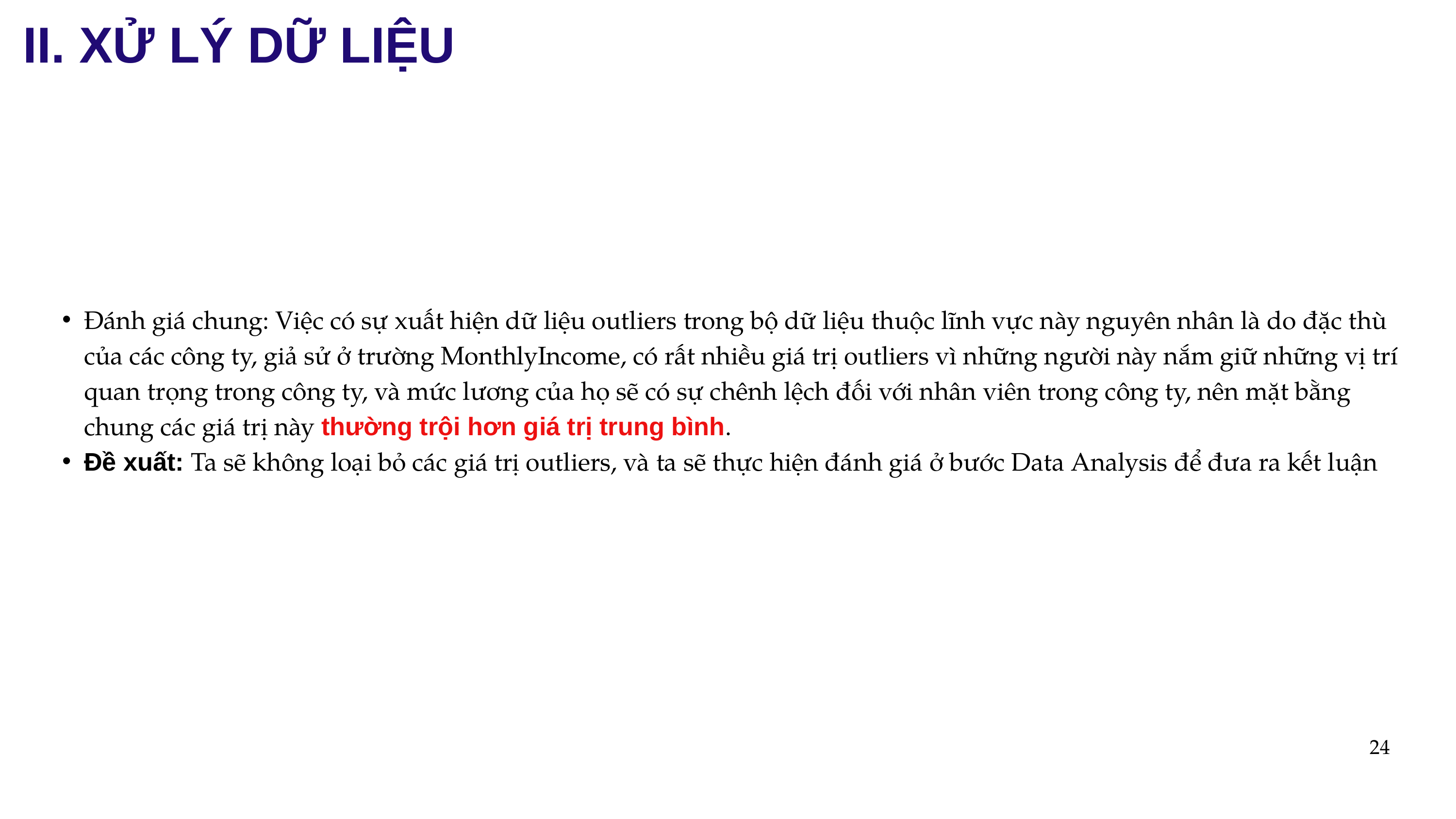

II. XỬ LÝ DỮ LIỆU

Đánh giá chung: Việc có sự xuất hiện dữ liệu outliers trong bộ dữ liệu thuộc lĩnh vực này nguyên nhân là do đặc thù của các công ty, giả sử ở trường MonthlyIncome, có rất nhiều giá trị outliers vì những người này nắm giữ những vị trí quan trọng trong công ty, và mức lương của họ sẽ có sự chênh lệch đối với nhân viên trong công ty, nên mặt bằng chung các giá trị này thường trội hơn giá trị trung bình.
Đề xuất: Ta sẽ không loại bỏ các giá trị outliers, và ta sẽ thực hiện đánh giá ở bước Data Analysis để đưa ra kết luận

24